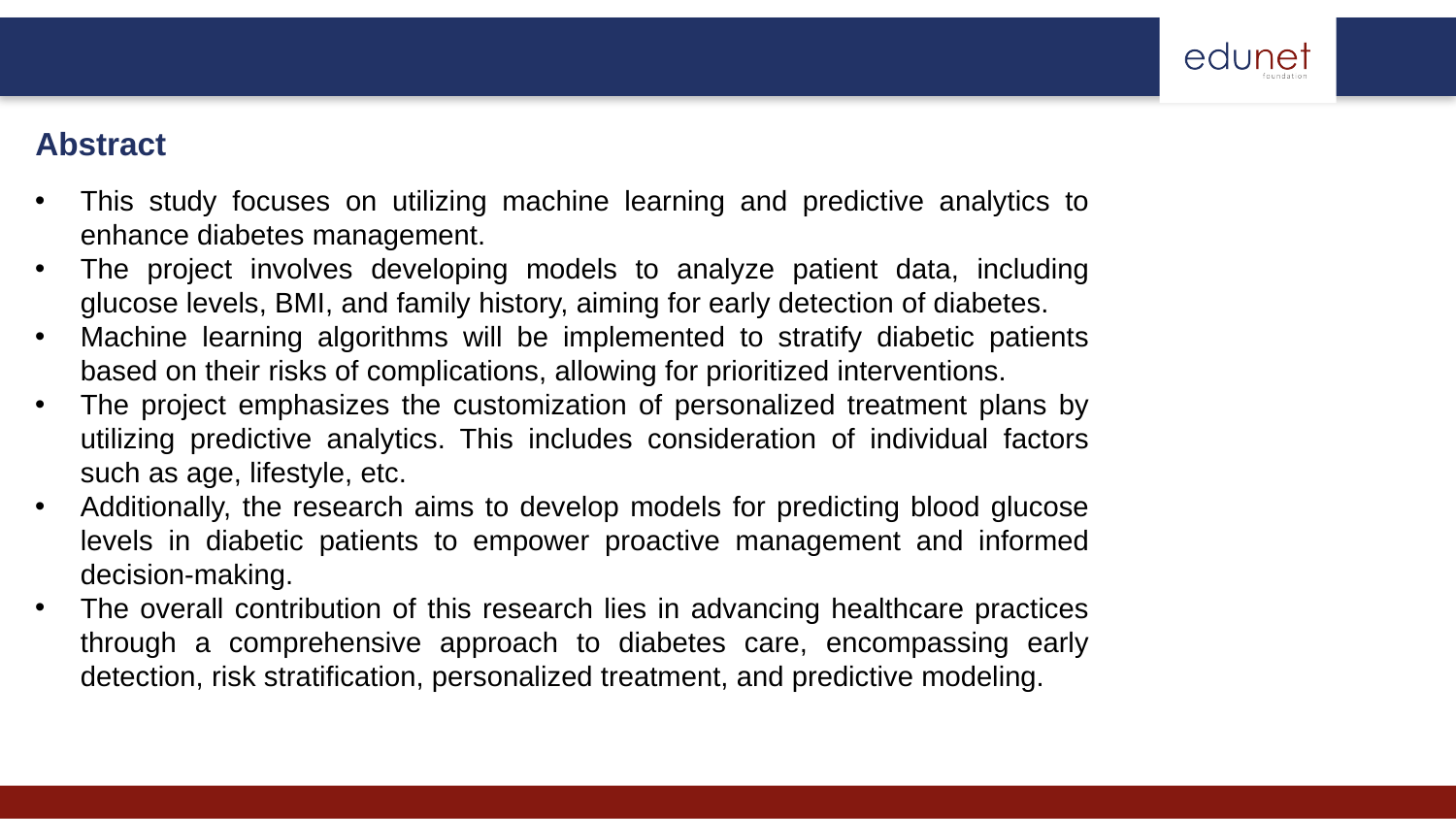

Abstract
This study focuses on utilizing machine learning and predictive analytics to enhance diabetes management.
The project involves developing models to analyze patient data, including glucose levels, BMI, and family history, aiming for early detection of diabetes.
Machine learning algorithms will be implemented to stratify diabetic patients based on their risks of complications, allowing for prioritized interventions.
The project emphasizes the customization of personalized treatment plans by utilizing predictive analytics. This includes consideration of individual factors such as age, lifestyle, etc.
Additionally, the research aims to develop models for predicting blood glucose levels in diabetic patients to empower proactive management and informed decision-making.
The overall contribution of this research lies in advancing healthcare practices through a comprehensive approach to diabetes care, encompassing early detection, risk stratification, personalized treatment, and predictive modeling.